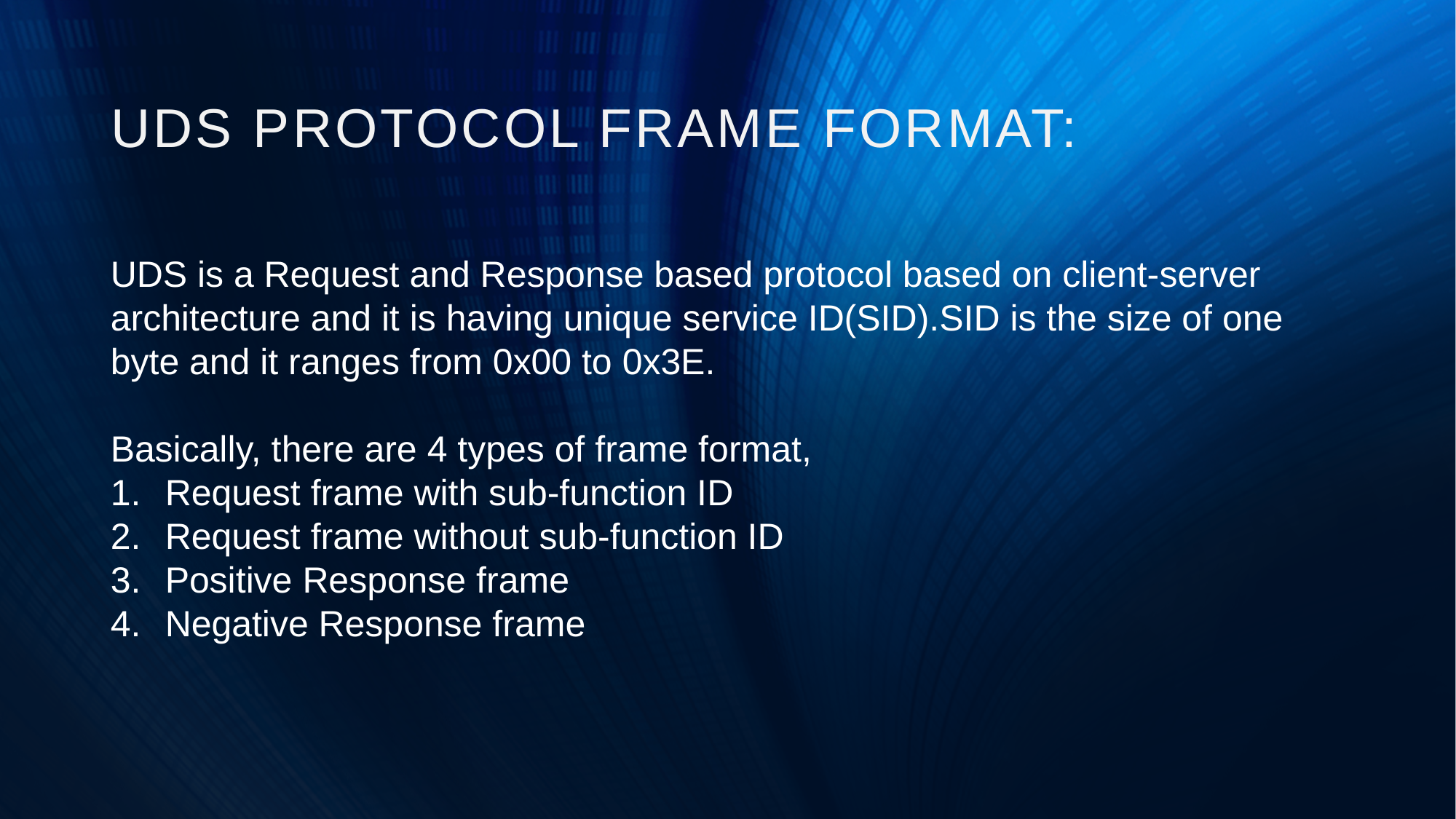

Uds protocol frame format:
UDS is a Request and Response based protocol based on client-server architecture and it is having unique service ID(SID).SID is the size of one byte and it ranges from 0x00 to 0x3E.

Basically, there are 4 types of frame format,
Request frame with sub-function ID
Request frame without sub-function ID
Positive Response frame
Negative Response frame